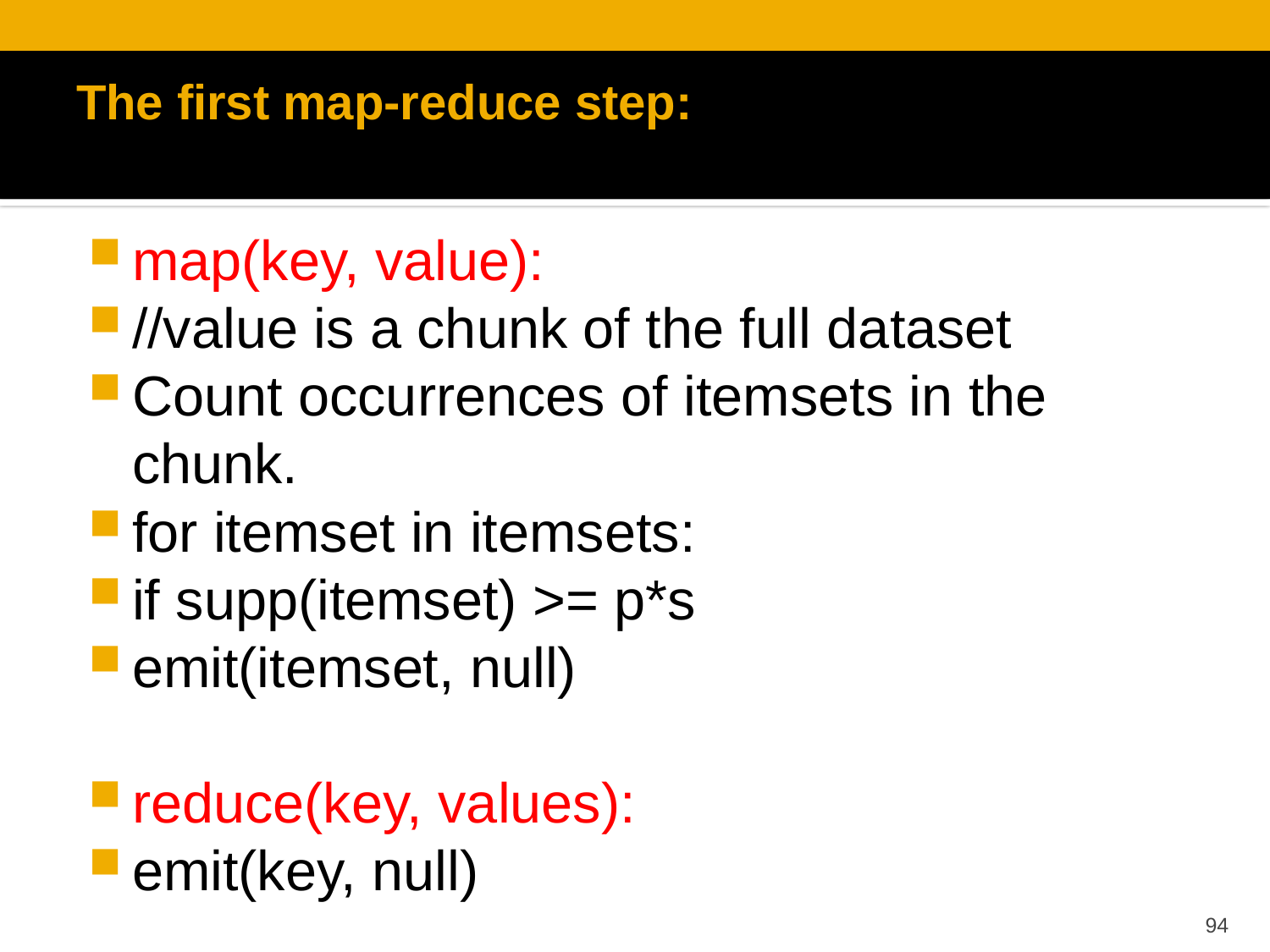

# The first map-reduce step:
map(key, value):
//value is a chunk of the full dataset
Count occurrences of itemsets in the chunk.
for itemset in itemsets:
if supp(itemset) >= p*s
emit(itemset, null)

reduce(key, values):
emit(key, null)

94